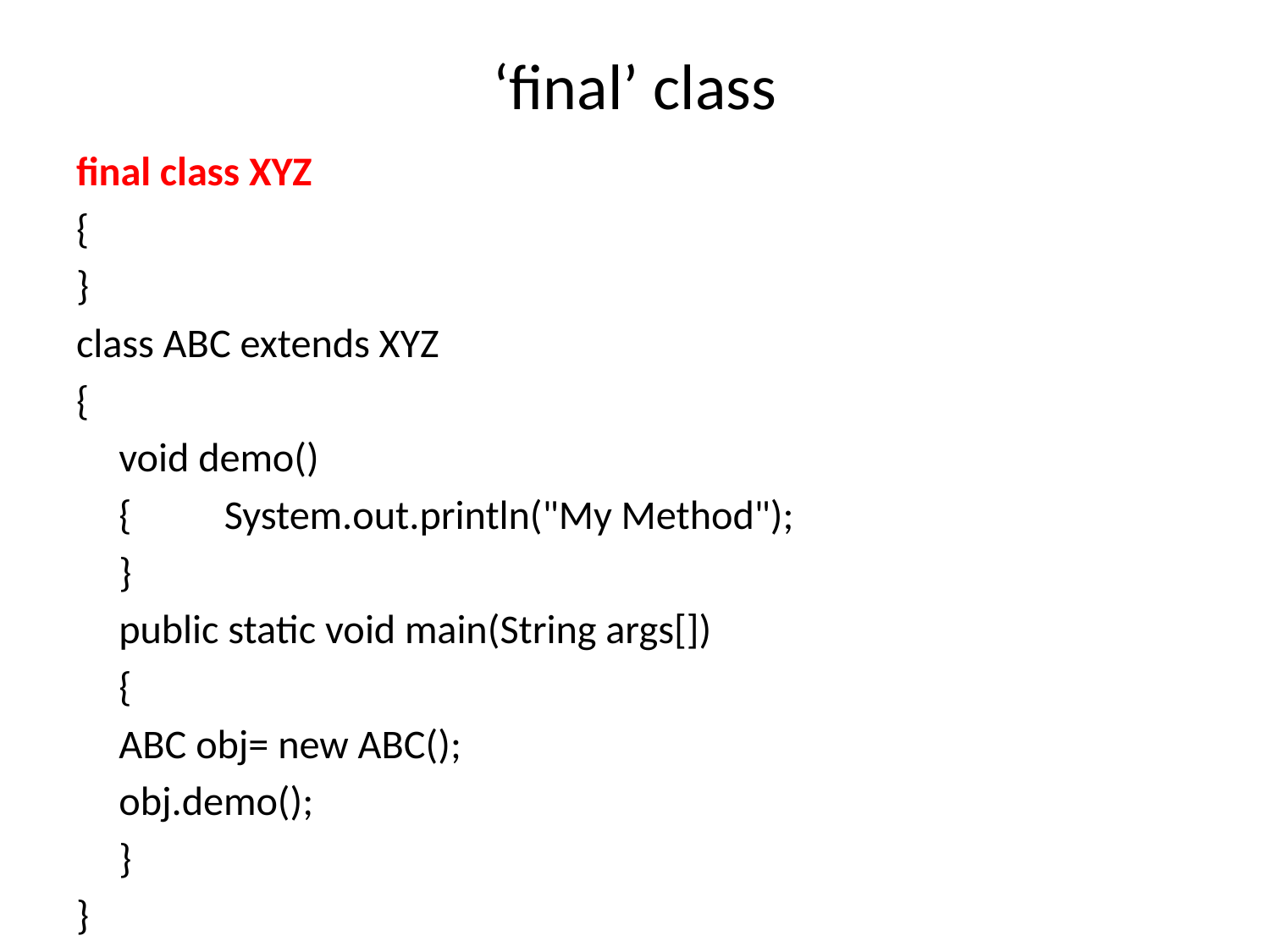

# ‘final’ class
final class XYZ
{
}
class ABC extends XYZ
{
	void demo()
	{ 	System.out.println("My Method");
	}
	public static void main(String args[])
	{
		ABC obj= new ABC();
		obj.demo();
	}
}